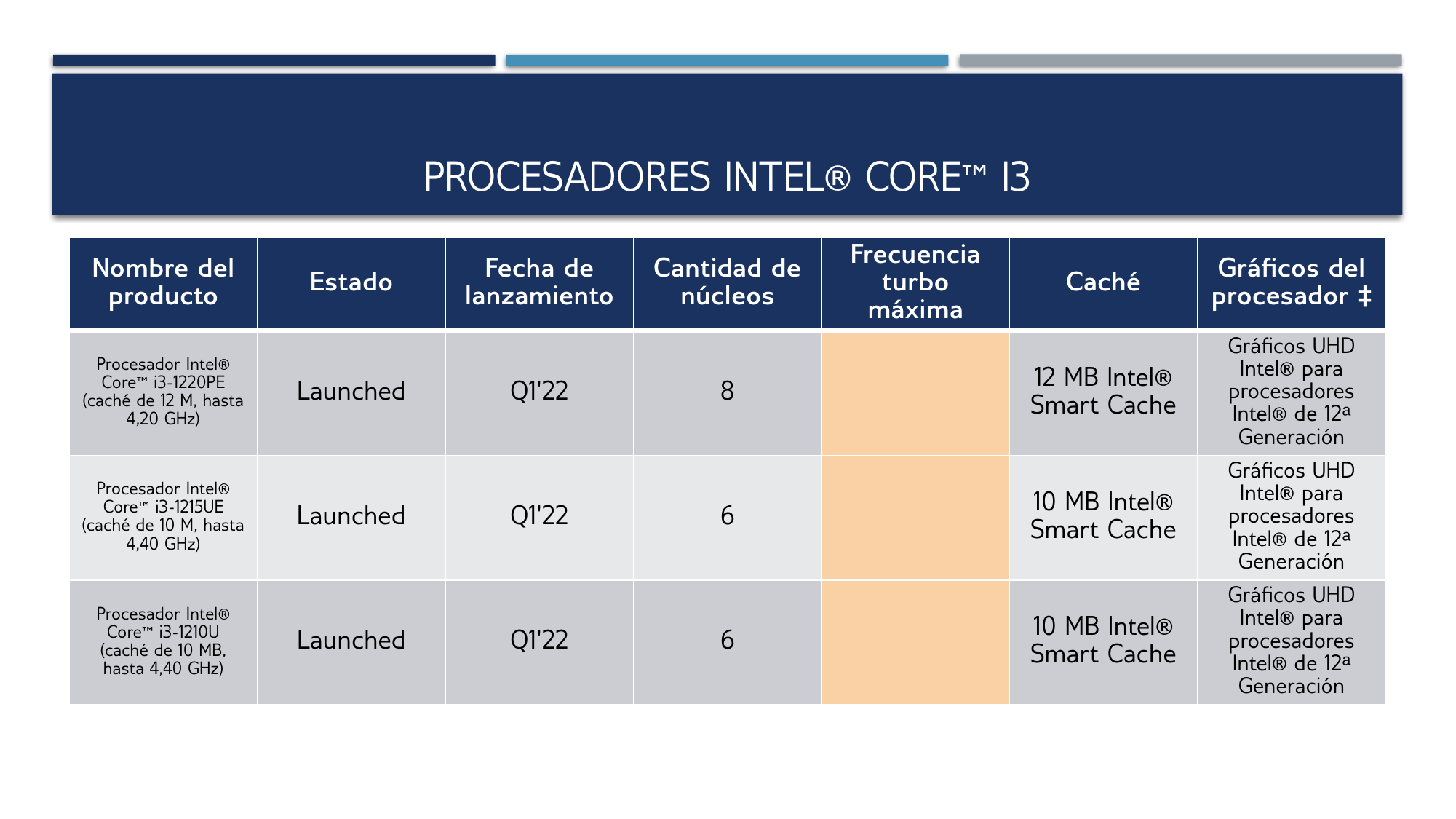

# Procesadores Intel® Core™ i3
| Nombre del producto | Estado | Fecha de lanzamiento | Cantidad de núcleos | Frecuencia turbo máxima | Caché | Gráficos del procesador ‡ |
| --- | --- | --- | --- | --- | --- | --- |
| Procesador Intel® Core™ i3-1220PE (caché de 12 M, hasta 4,20 GHz) | Launched | Q1'22 | 8 |  | 12 MB Intel® Smart Cache | Gráficos UHD Intel® para procesadores Intel® de 12ᵃ Generación |
| Procesador Intel® Core™ i3-1215UE (caché de 10 M, hasta 4,40 GHz) | Launched | Q1'22 | 6 |  | 10 MB Intel® Smart Cache | Gráficos UHD Intel® para procesadores Intel® de 12ᵃ Generación |
| Procesador Intel® Core™ i3-1210U (caché de 10 MB, hasta 4,40 GHz) | Launched | Q1'22 | 6 |  | 10 MB Intel® Smart Cache | Gráficos UHD Intel® para procesadores Intel® de 12ᵃ Generación |